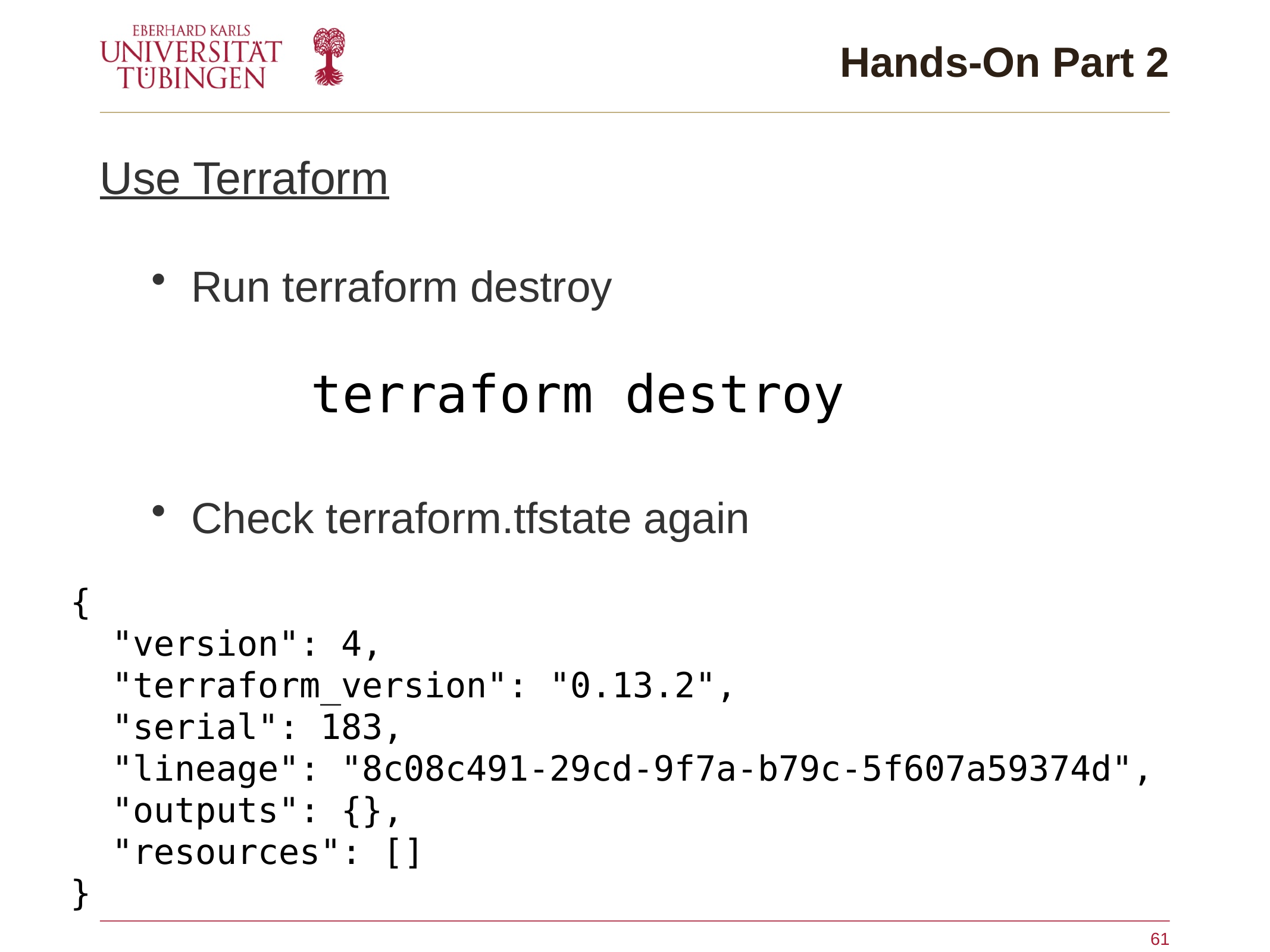

# Hands-On Part 2
Use Terraform
Run terraform destroy

terraform destroy
Check terraform.tfstate again

{
  "version": 4,
  "terraform_version": "0.13.2",
  "serial": 183,
  "lineage": "8c08c491-29cd-9f7a-b79c-5f607a59374d",
  "outputs": {},
  "resources": []
}

61